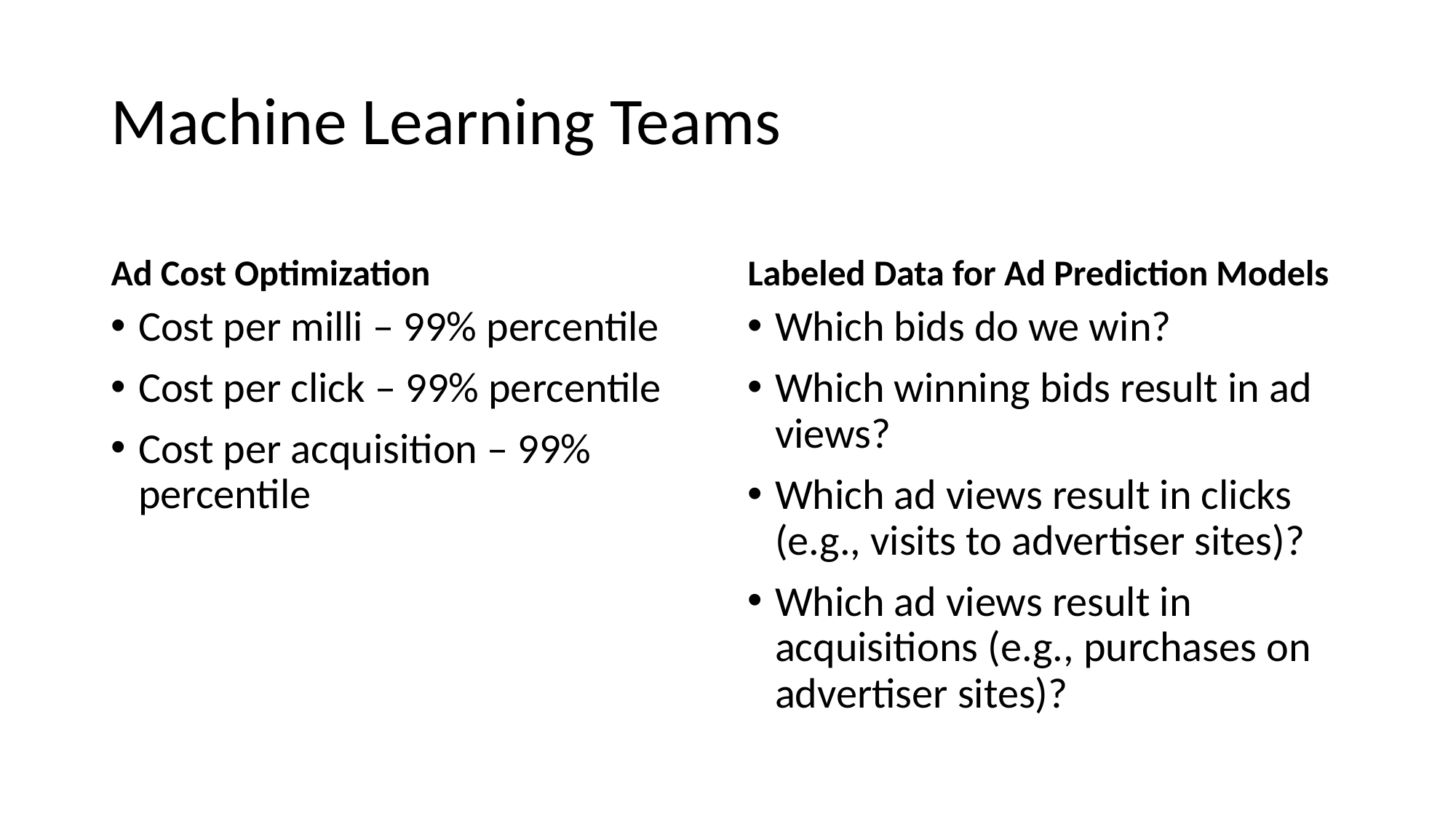

# Machine Learning Teams
Ad Cost Optimization
Labeled Data for Ad Prediction Models
Cost per milli – 99% percentile
Cost per click – 99% percentile
Cost per acquisition – 99% percentile
Which bids do we win?
Which winning bids result in ad views?
Which ad views result in clicks (e.g., visits to advertiser sites)?
Which ad views result in acquisitions (e.g., purchases on advertiser sites)?